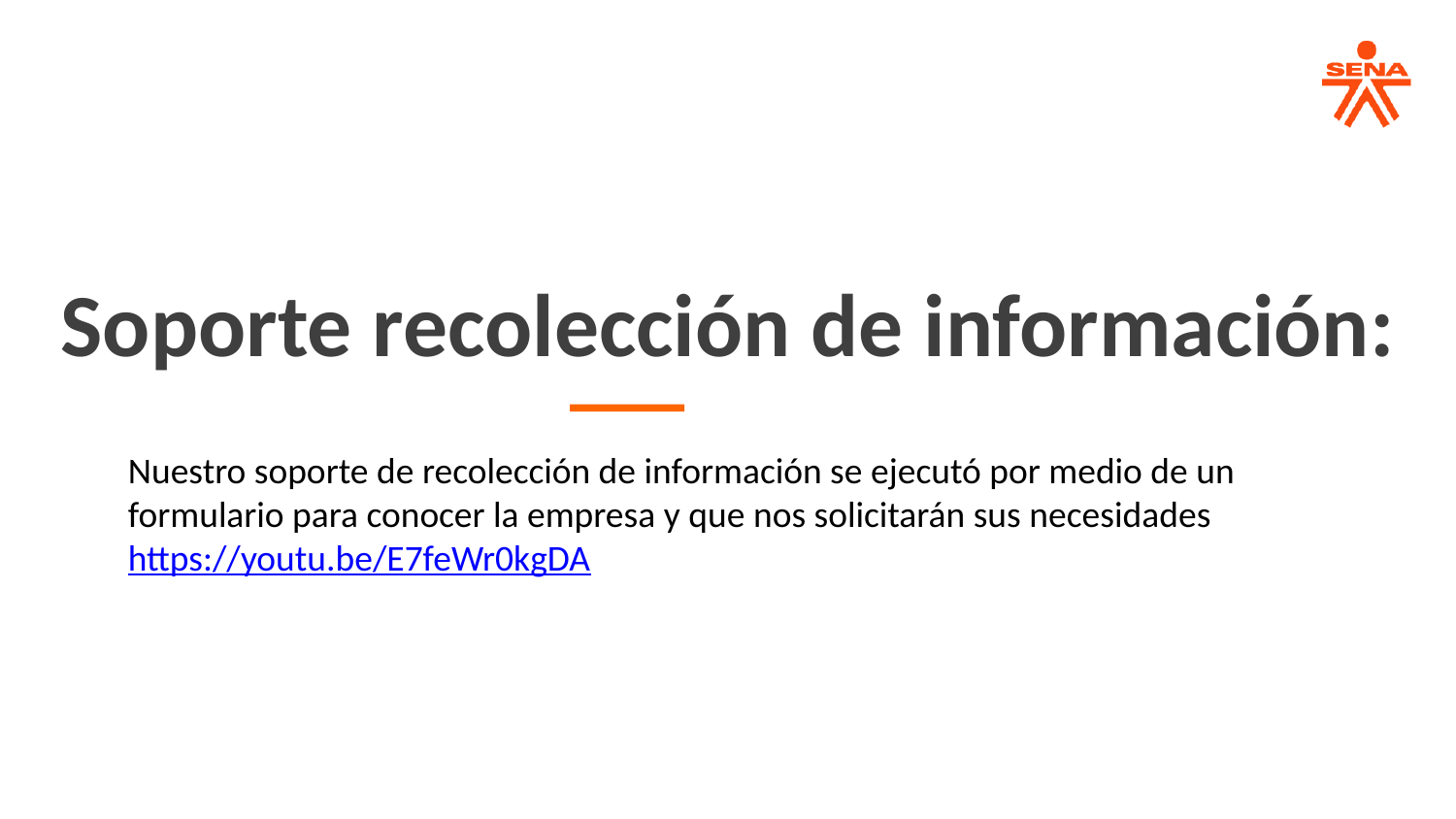

Soporte recolección de información:

Nuestro soporte de recolección de información se ejecutó por medio de un formulario para conocer la empresa y que nos solicitarán sus necesidades
https://youtu.be/E7feWr0kgDA